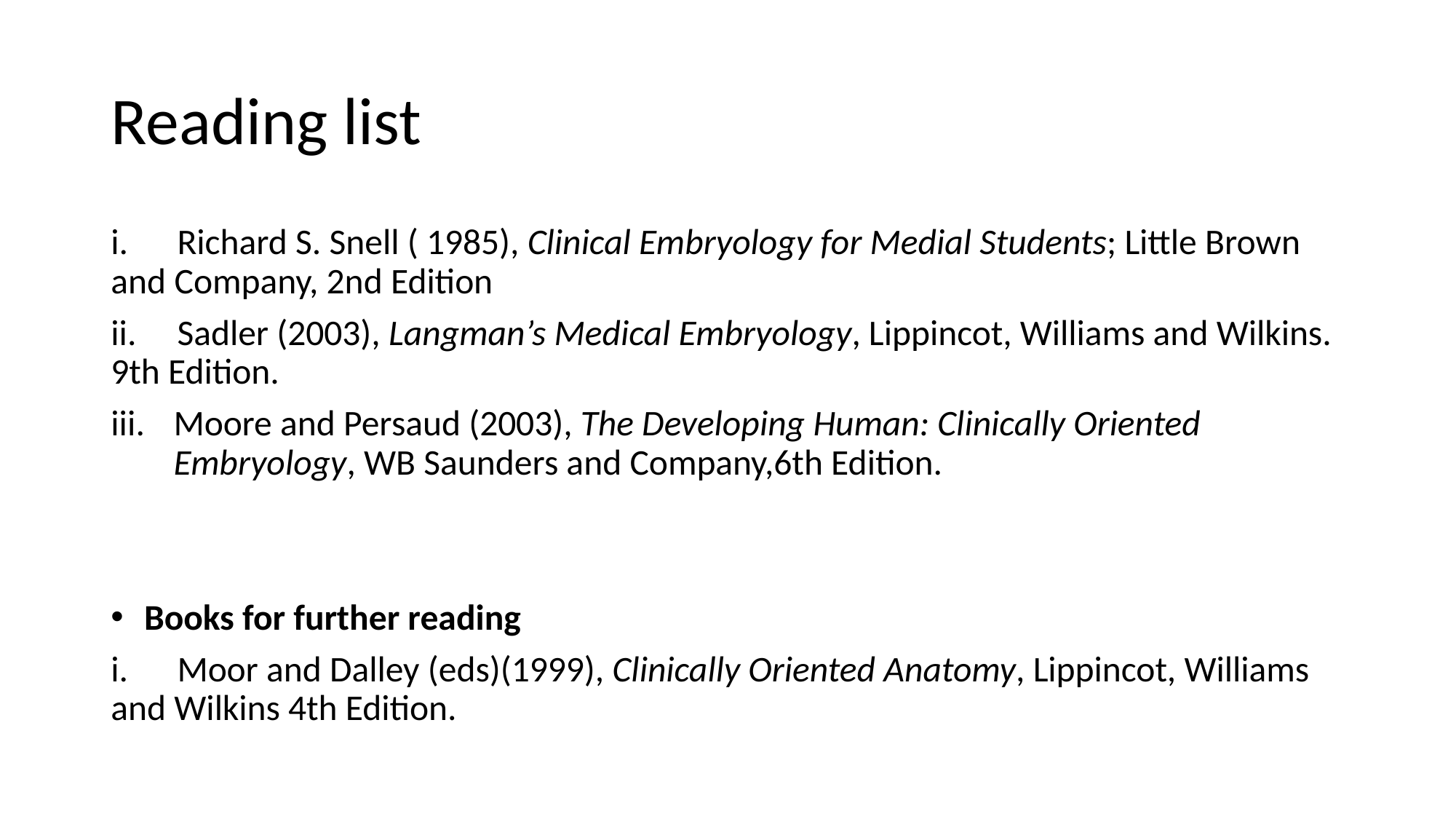

# Reading list
i.      Richard S. Snell ( 1985), Clinical Embryology for Medial Students; Little Brown and Company, 2nd Edition
ii.     Sadler (2003), Langman’s Medical Embryology, Lippincot, Williams and Wilkins. 9th Edition.
Moore and Persaud (2003), The Developing Human: Clinically Oriented Embryology, WB Saunders and Company,6th Edition.

 Books for further reading
i.      Moor and Dalley (eds)(1999), Clinically Oriented Anatomy, Lippincot, Williams and Wilkins 4th Edition.